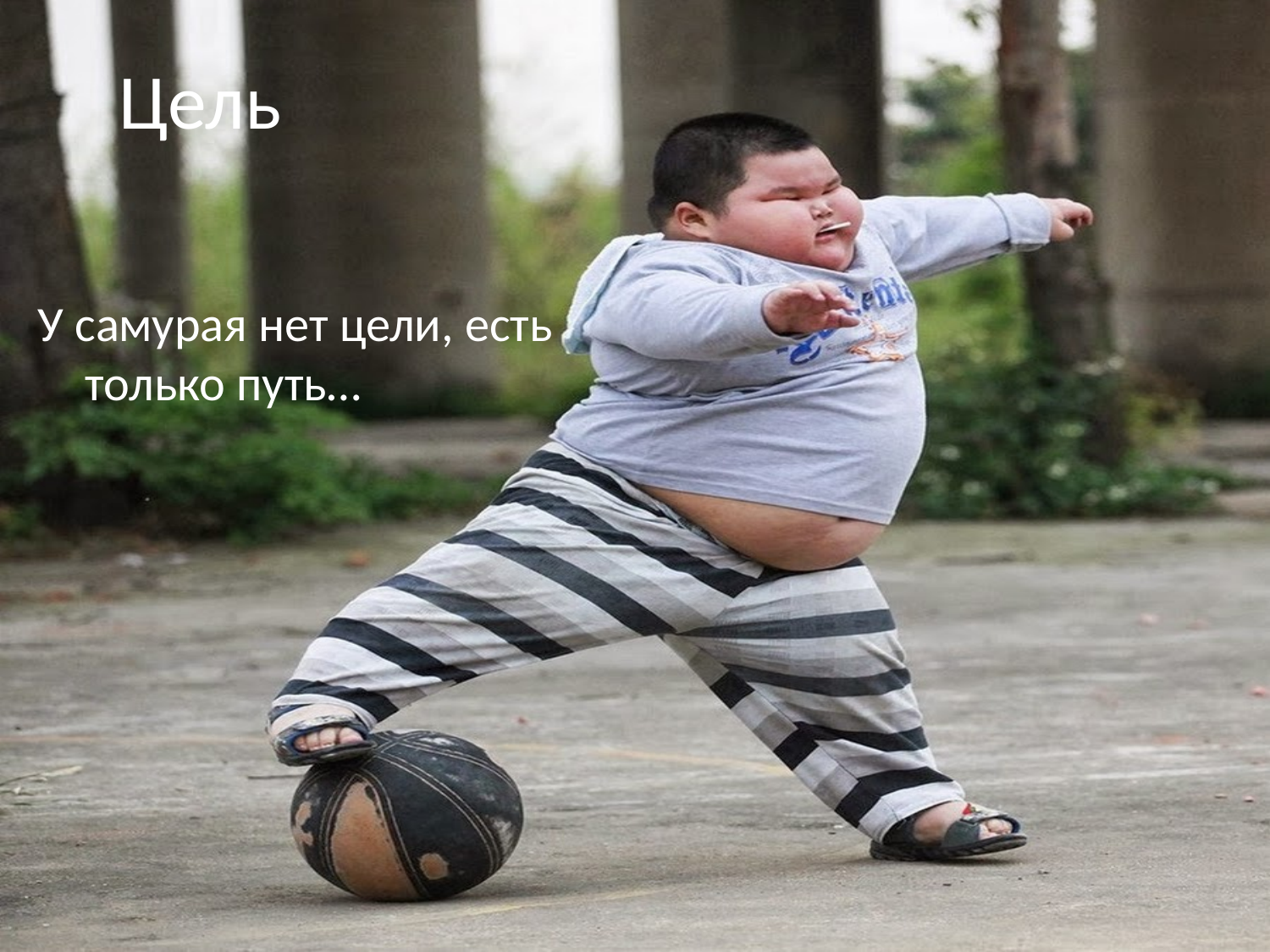

# Цель
У самурая нет цели, есть только путь…